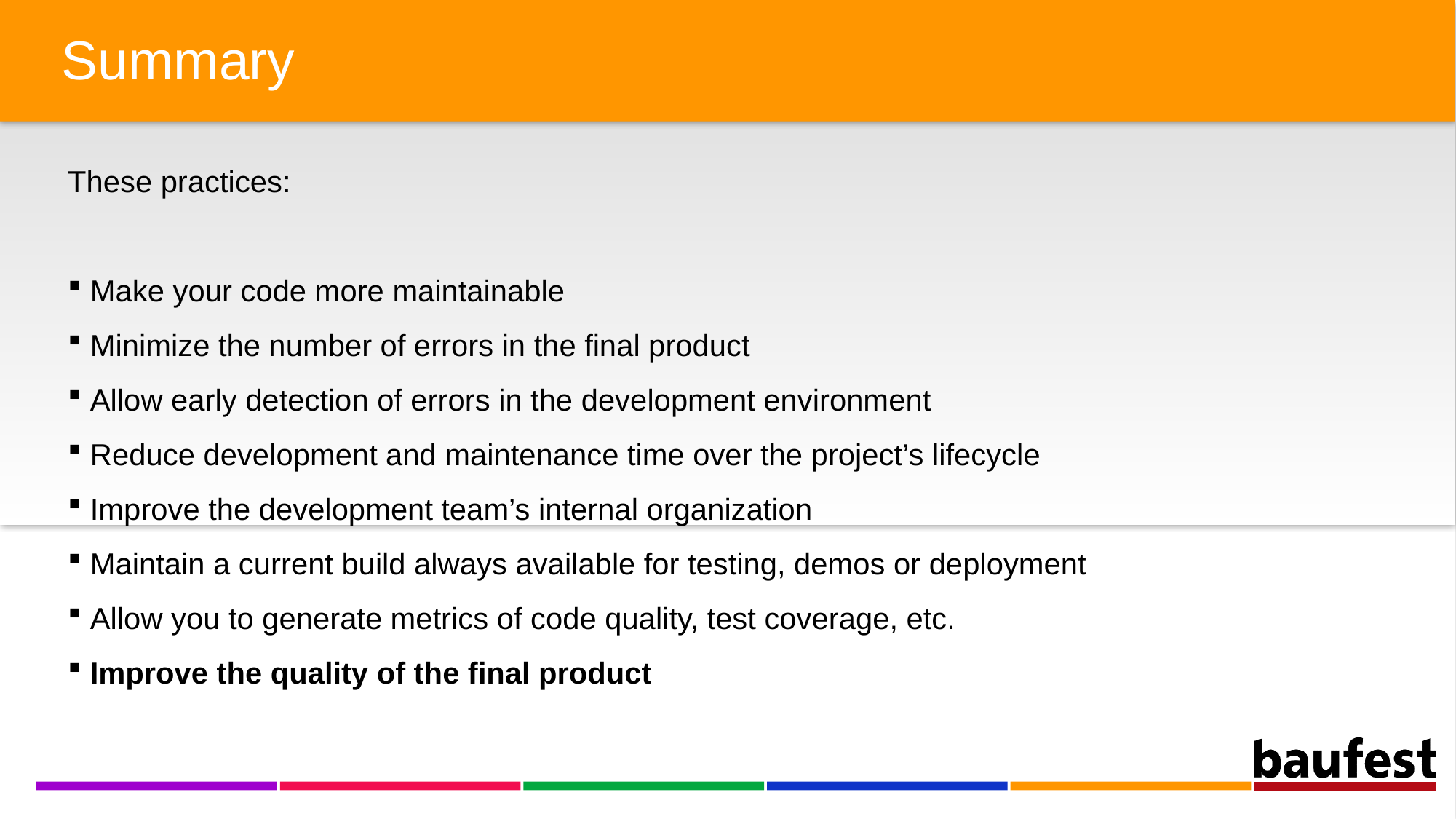

Summary
These practices:

 Make your code more maintainable
 Minimize the number of errors in the final product
 Allow early detection of errors in the development environment
 Reduce development and maintenance time over the project’s lifecycle
 Improve the development team’s internal organization
 Maintain a current build always available for testing, demos or deployment
 Allow you to generate metrics of code quality, test coverage, etc.
 Improve the quality of the final product